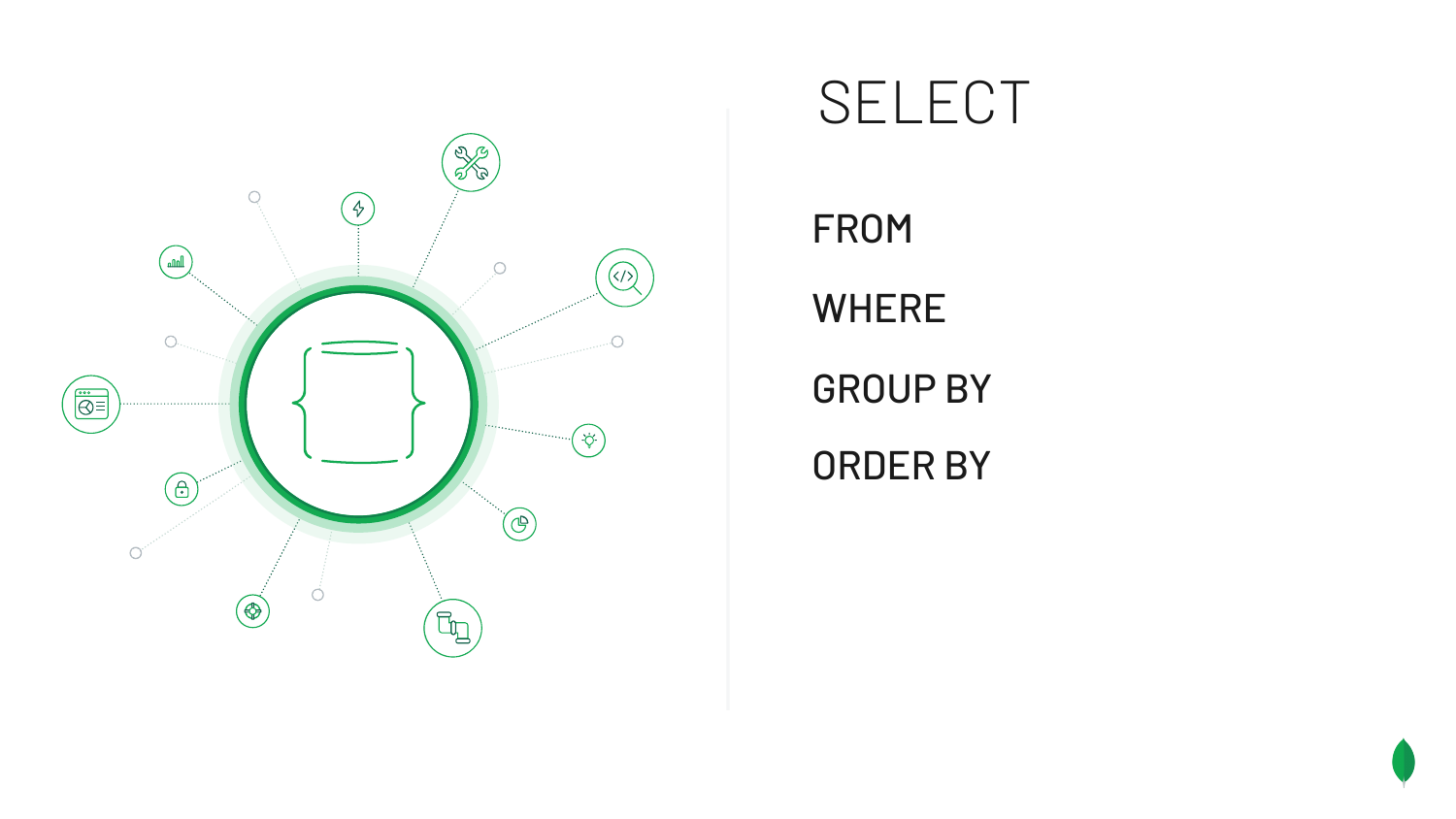

SELECT

FROM
WHERE
GROUP BY
ORDER BY